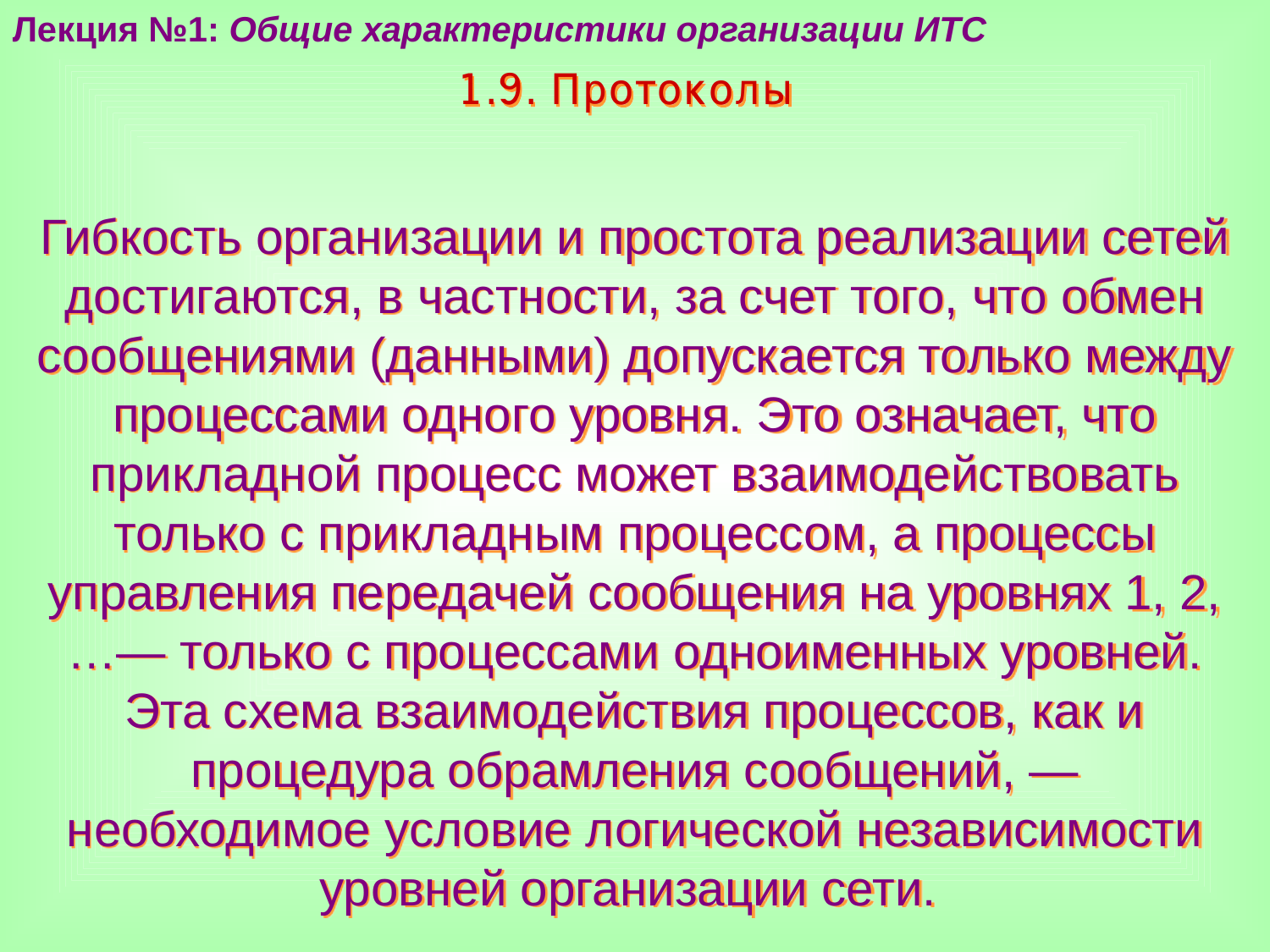

Лекция №1: Общие характеристики организации ИТС
1.9. Протоколы
Гибкость организации и простота реализации сетей достигаются, в частности, за счет того, что обмен сообщениями (данными) допускается только между процессами одного уровня. Это означает, что прикладной процесс может взаимодействовать только с прикладным процессом, а процессы управления передачей сообщения на уровнях 1, 2, …— только с процессами одноименных уровней. Эта схема взаимодействия процессов, как и процедура обрамления сообщений, — необходимое условие логической независимости уровней организации сети.